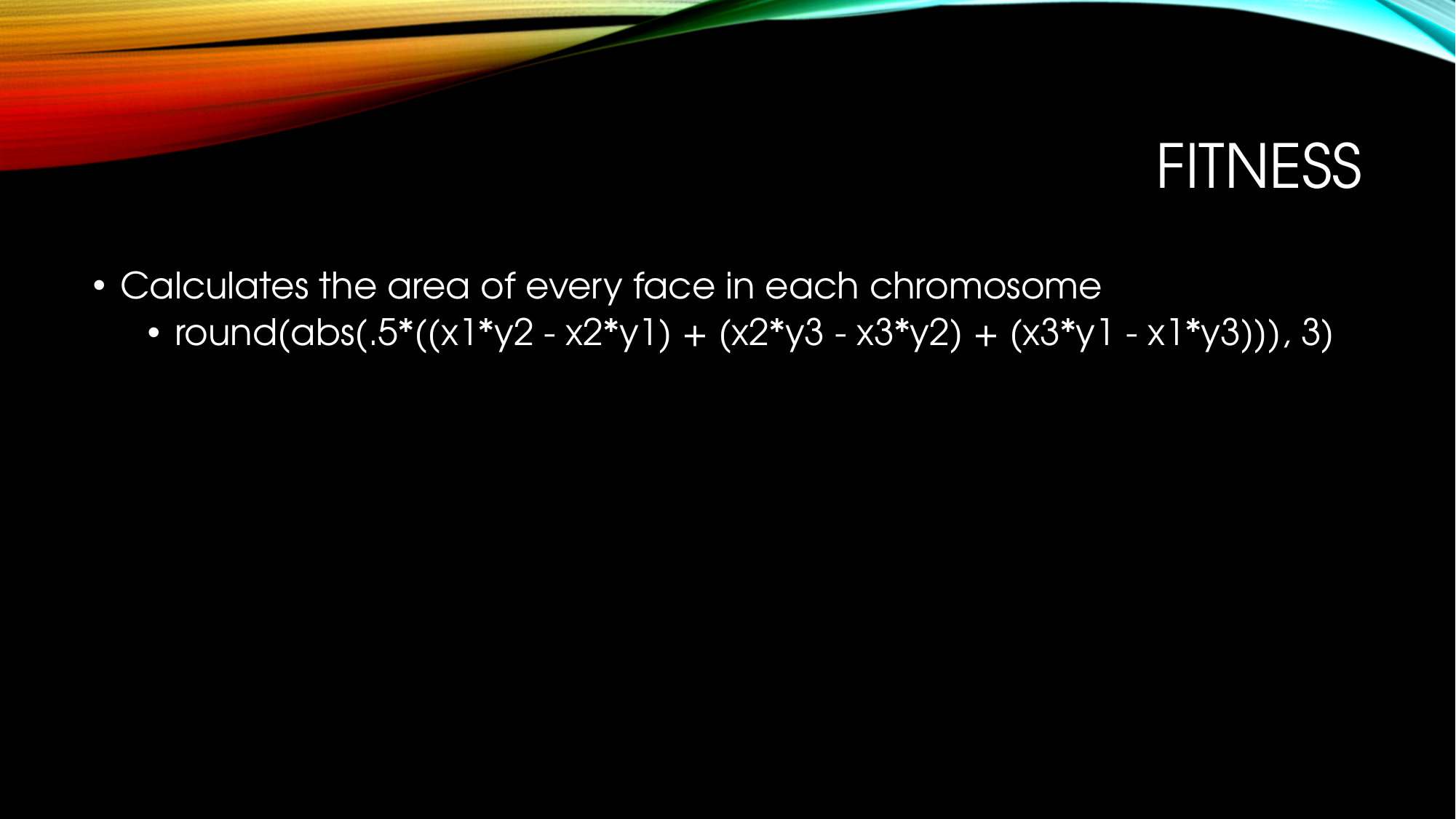

# Fitness
Calculates the area of every face in each chromosome
round(abs(.5*((x1*y2 - x2*y1) + (x2*y3 - x3*y2) + (x3*y1 - x1*y3))), 3)